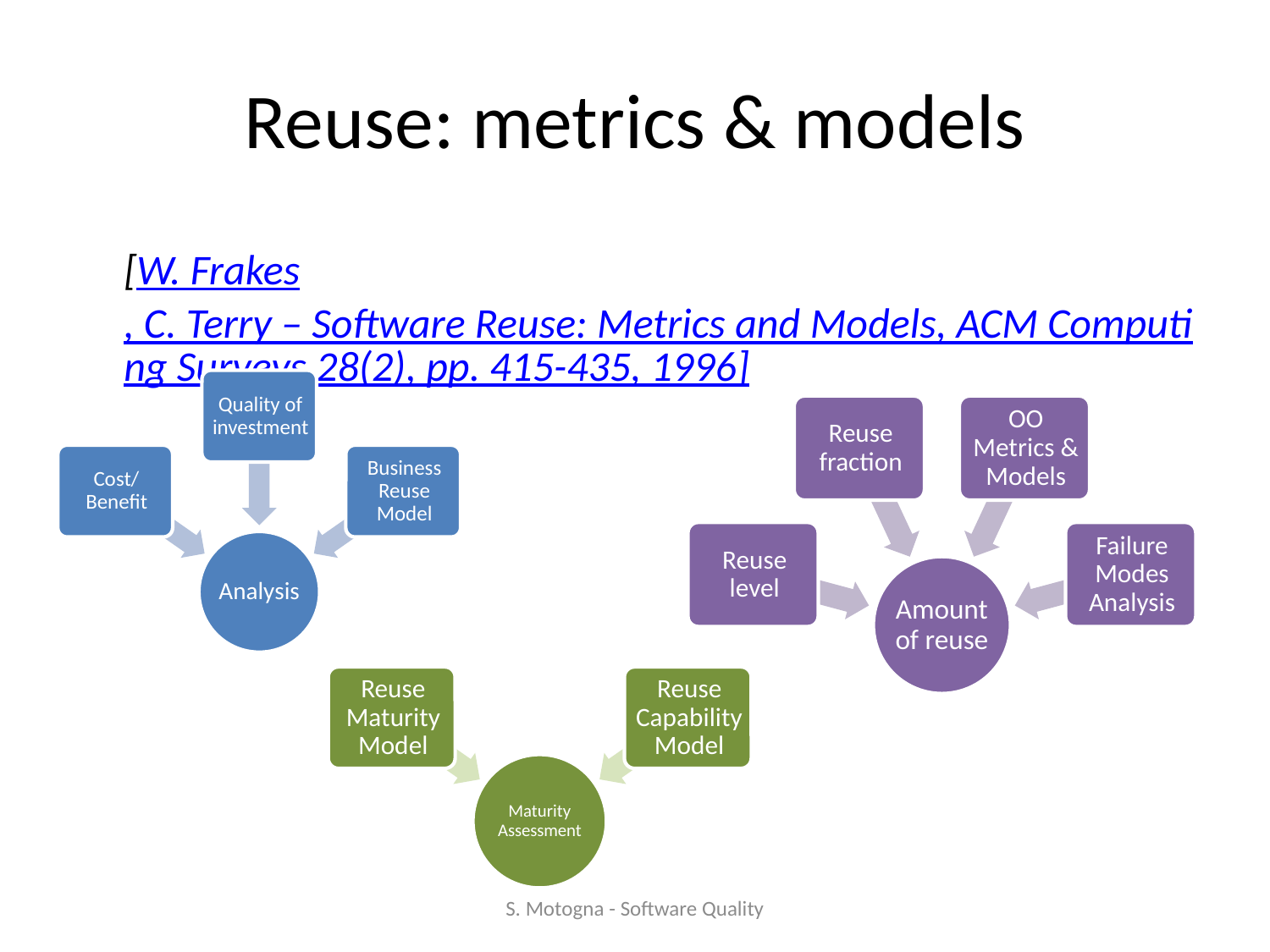

# Reuse: metrics & models
	[W. Frakes, C. Terry – Software Reuse: Metrics and Models, ACM Computing Surveys 28(2), pp. 415-435, 1996]

Analysis
Business Reuse Model
Quality of investment
Cost/ Benefit
Amount of reuse
Reuse level
Reuse fraction
OO Metrics & Models
Failure Modes Analysis
Maturity Assessment
Reuse Maturity Model
Reuse Capability Model
S. Motogna - Software Quality